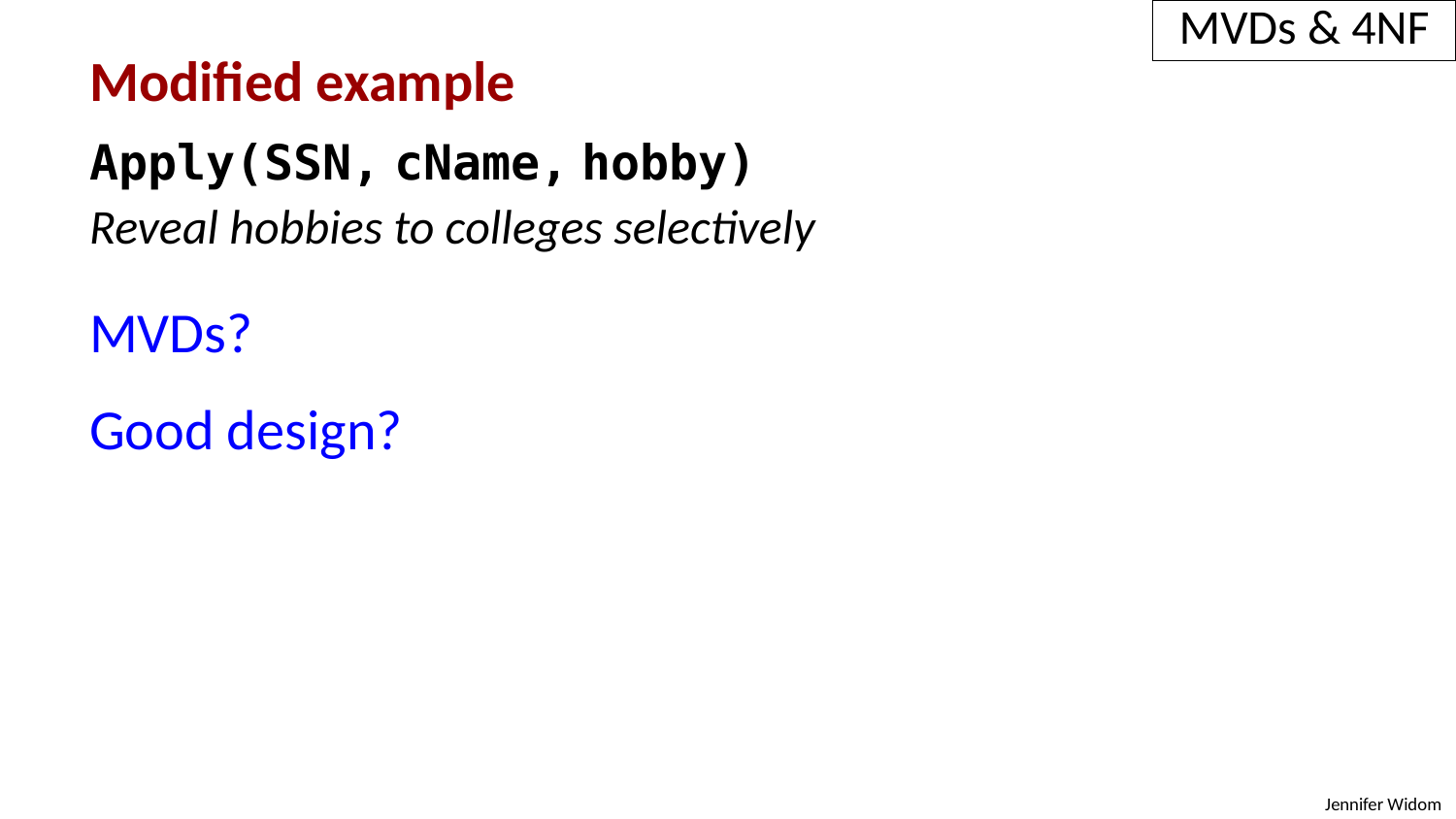

MVDs & 4NF
Modified example
Apply(SSN, cName, hobby)
Reveal hobbies to colleges selectively
MVDs?
Good design?